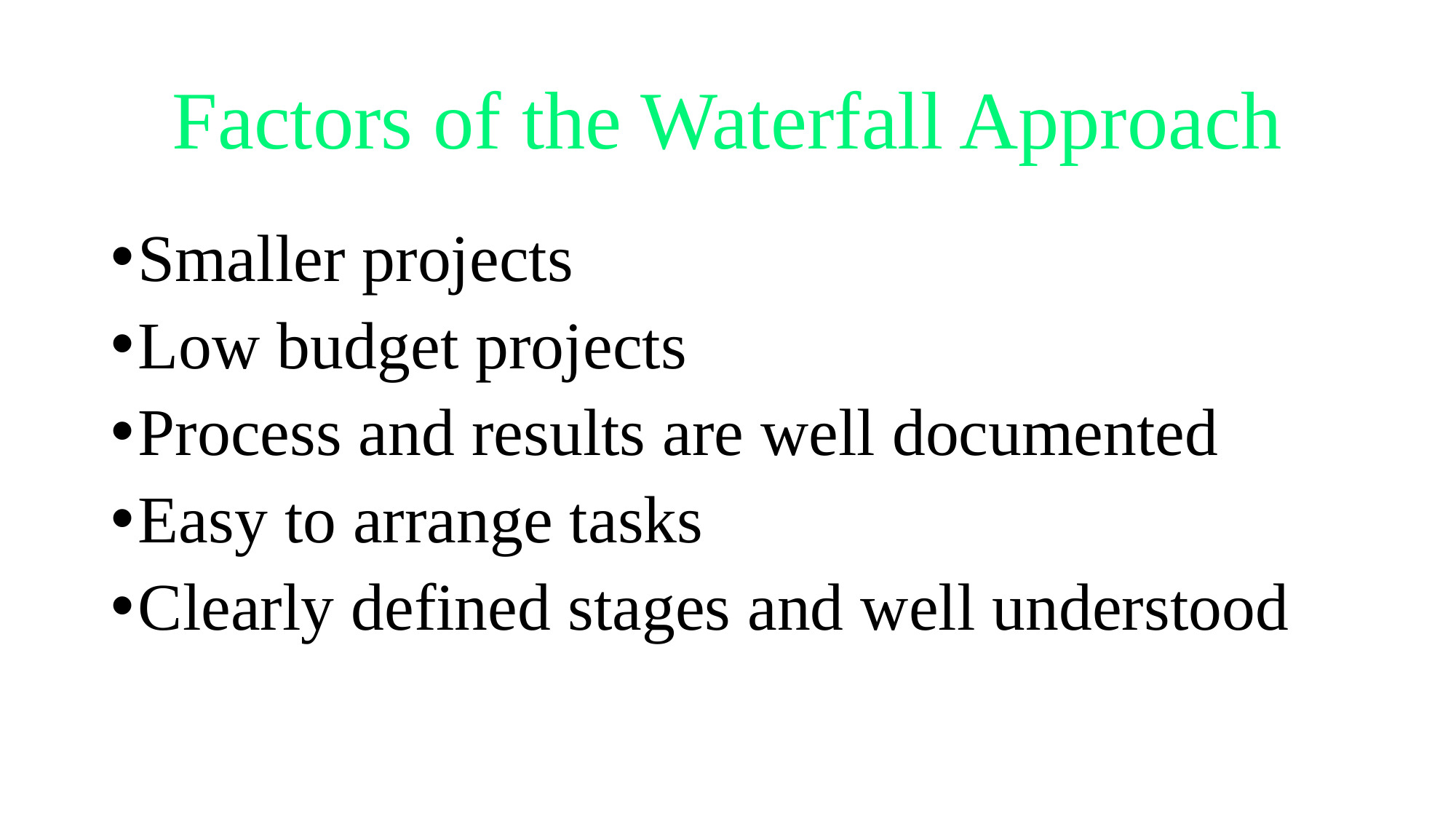

# Factors of the Waterfall Approach
Smaller projects
Low budget projects
Process and results are well documented
Easy to arrange tasks
Clearly defined stages and well understood